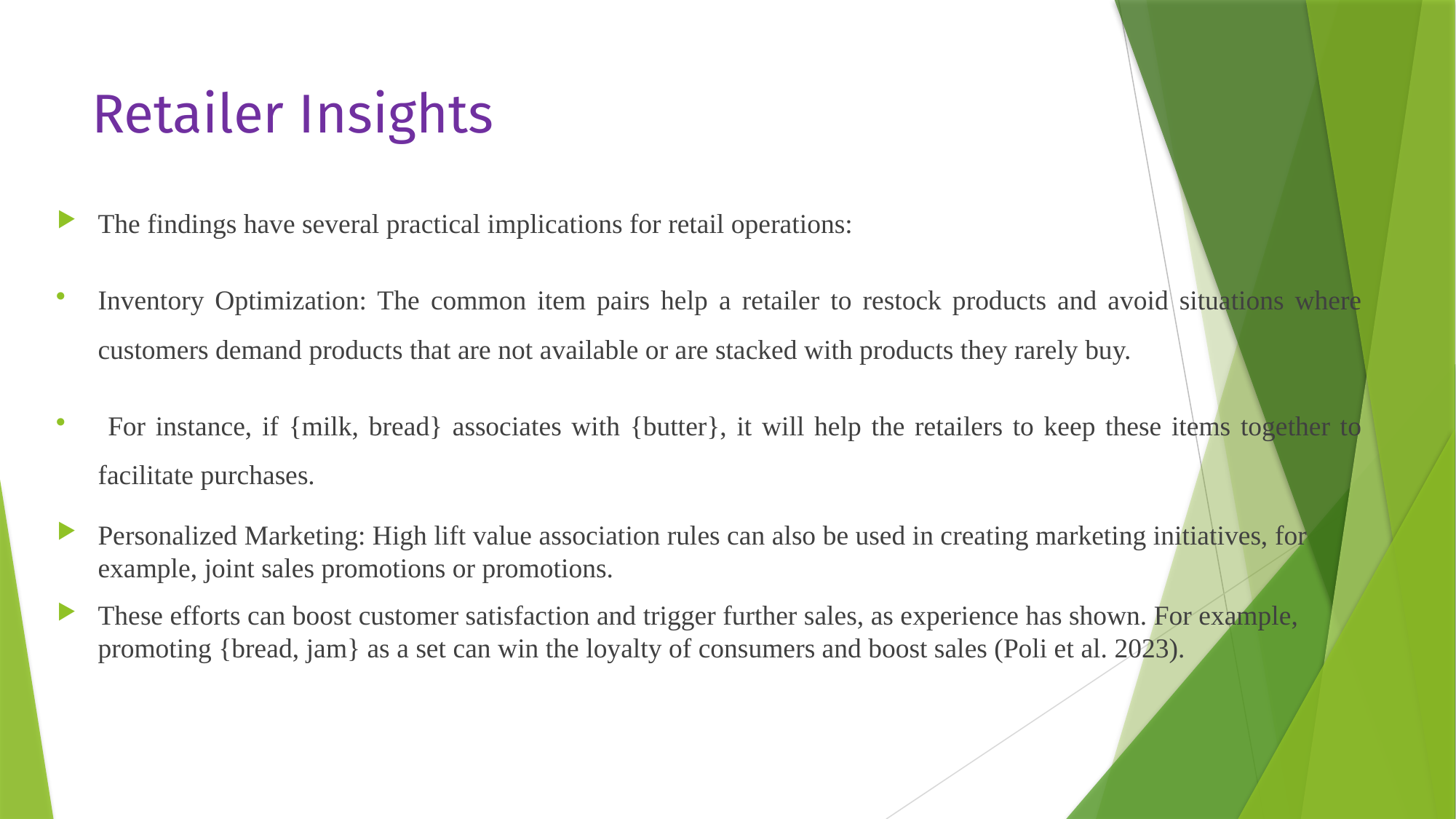

# Retailer Insights
The findings have several practical implications for retail operations:
Inventory Optimization: The common item pairs help a retailer to restock products and avoid situations where customers demand products that are not available or are stacked with products they rarely buy.
 For instance, if {milk, bread} associates with {butter}, it will help the retailers to keep these items together to facilitate purchases.
Personalized Marketing: High lift value association rules can also be used in creating marketing initiatives, for example, joint sales promotions or promotions.
These efforts can boost customer satisfaction and trigger further sales, as experience has shown. For example, promoting {bread, jam} as a set can win the loyalty of consumers and boost sales (Poli et al. 2023).